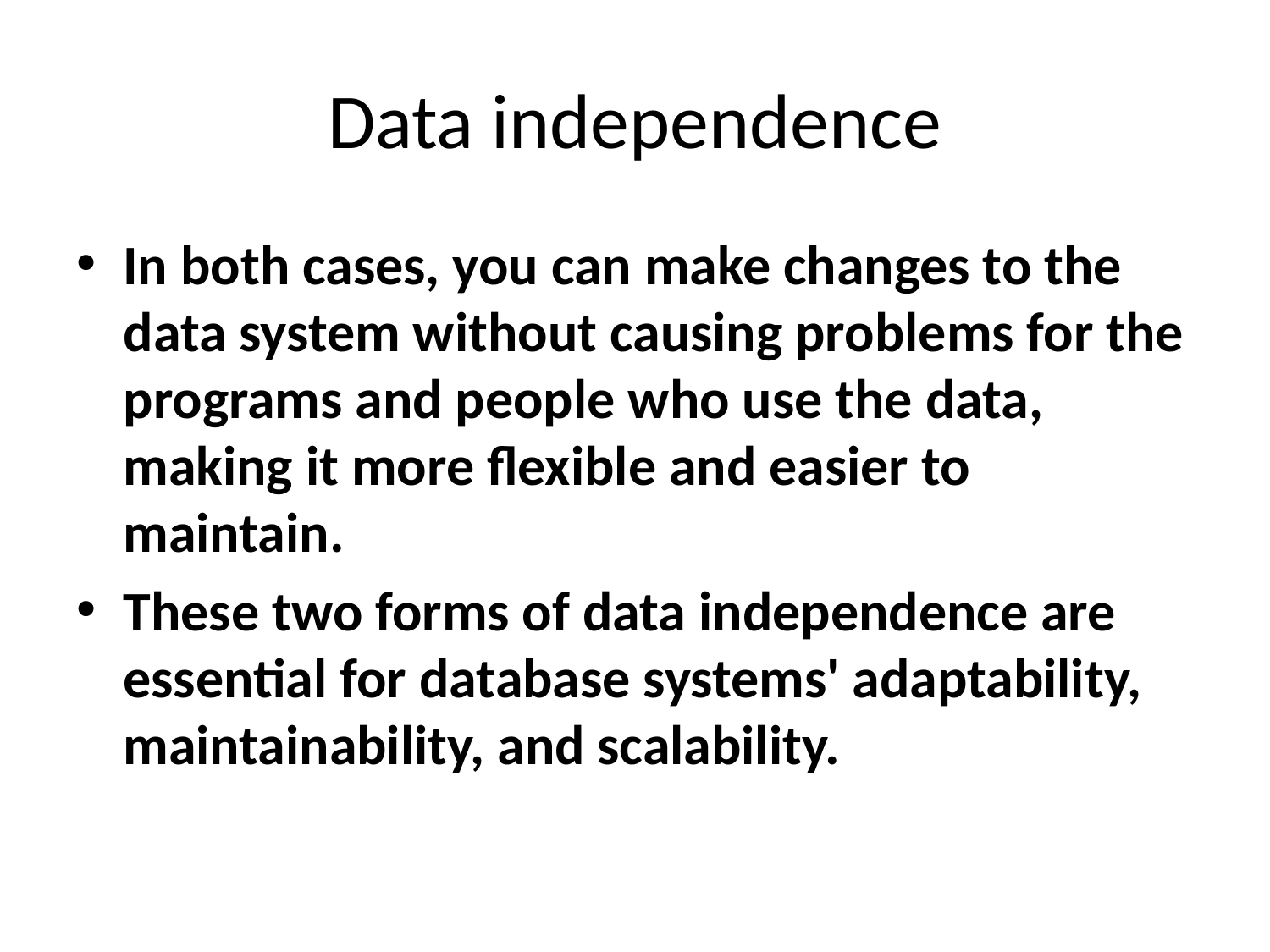

# Data independence
In both cases, you can make changes to the data system without causing problems for the programs and people who use the data, making it more flexible and easier to maintain.
These two forms of data independence are essential for database systems' adaptability, maintainability, and scalability.